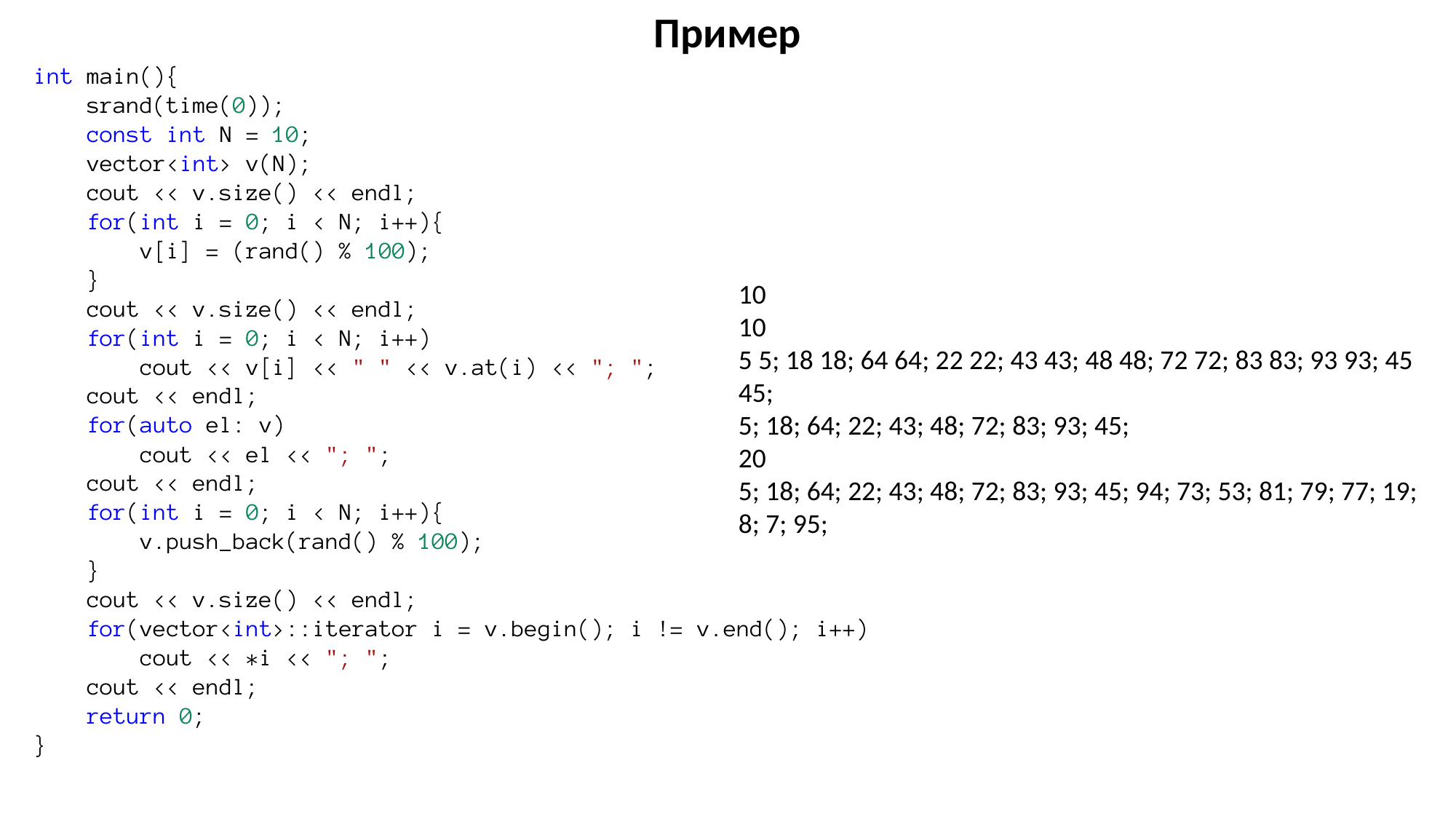

Пример
int main(){
    srand(time(0));
    const int N = 10;
    vector<int> v(N);
    cout << v.size() << endl;
    for(int i = 0; i < N; i++){
        v[i] = (rand() % 100);
    }
    cout << v.size() << endl;
    for(int i = 0; i < N; i++)
        cout << v[i] << " " << v.at(i) << "; ";
    cout << endl;
    for(auto el: v)
        cout << el << "; ";
    cout << endl;
    for(int i = 0; i < N; i++){
        v.push_back(rand() % 100);
    }
    cout << v.size() << endl;
    for(vector<int>::iterator i = v.begin(); i != v.end(); i++)
        cout << *i << "; ";
    cout << endl;
    return 0;
}
10
10
5 5; 18 18; 64 64; 22 22; 43 43; 48 48; 72 72; 83 83; 93 93; 45 45;
5; 18; 64; 22; 43; 48; 72; 83; 93; 45;
20
5; 18; 64; 22; 43; 48; 72; 83; 93; 45; 94; 73; 53; 81; 79; 77; 19; 8; 7; 95;